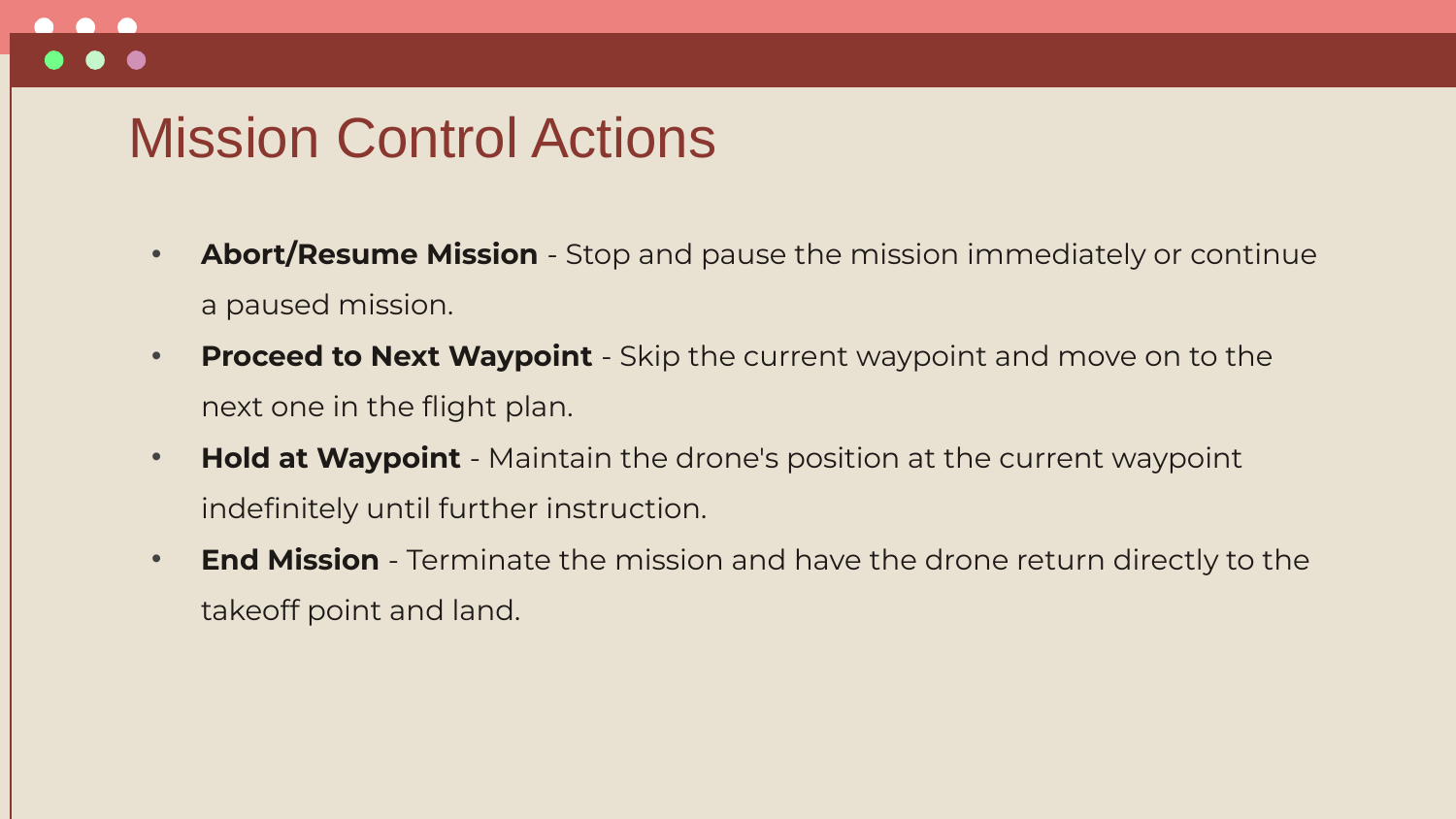

# Mission Control Actions
Abort/Resume Mission - Stop and pause the mission immediately or continue a paused mission.
Proceed to Next Waypoint - Skip the current waypoint and move on to the next one in the flight plan.
Hold at Waypoint - Maintain the drone's position at the current waypoint indefinitely until further instruction.
End Mission - Terminate the mission and have the drone return directly to the takeoff point and land.